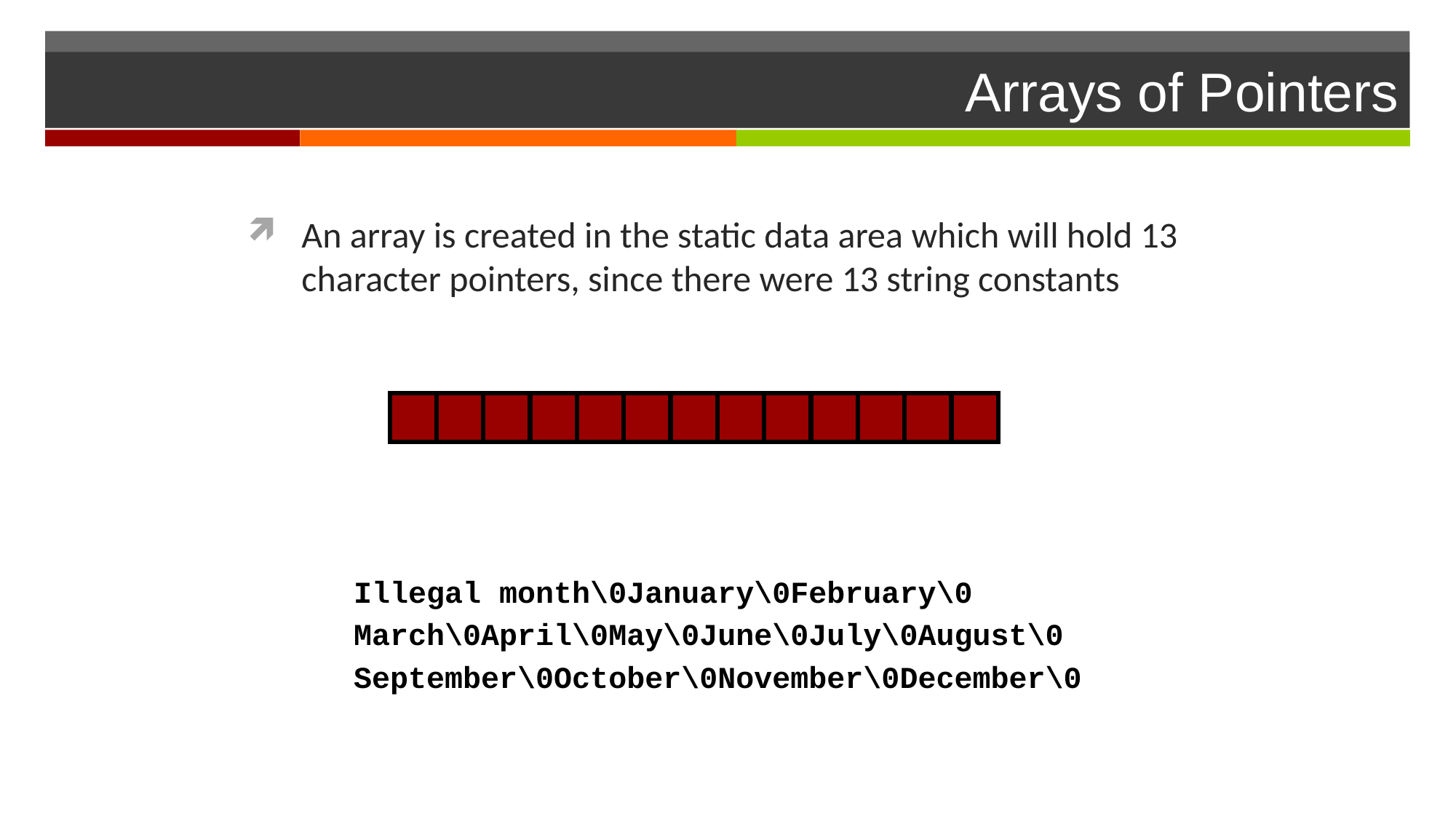

# Arrays of Pointers
An array is created in the static data area which will hold 13 character pointers, since there were 13 string constants

Illegal month\0January\0February\0
March\0April\0May\0June\0July\0August\0
September\0October\0November\0December\0